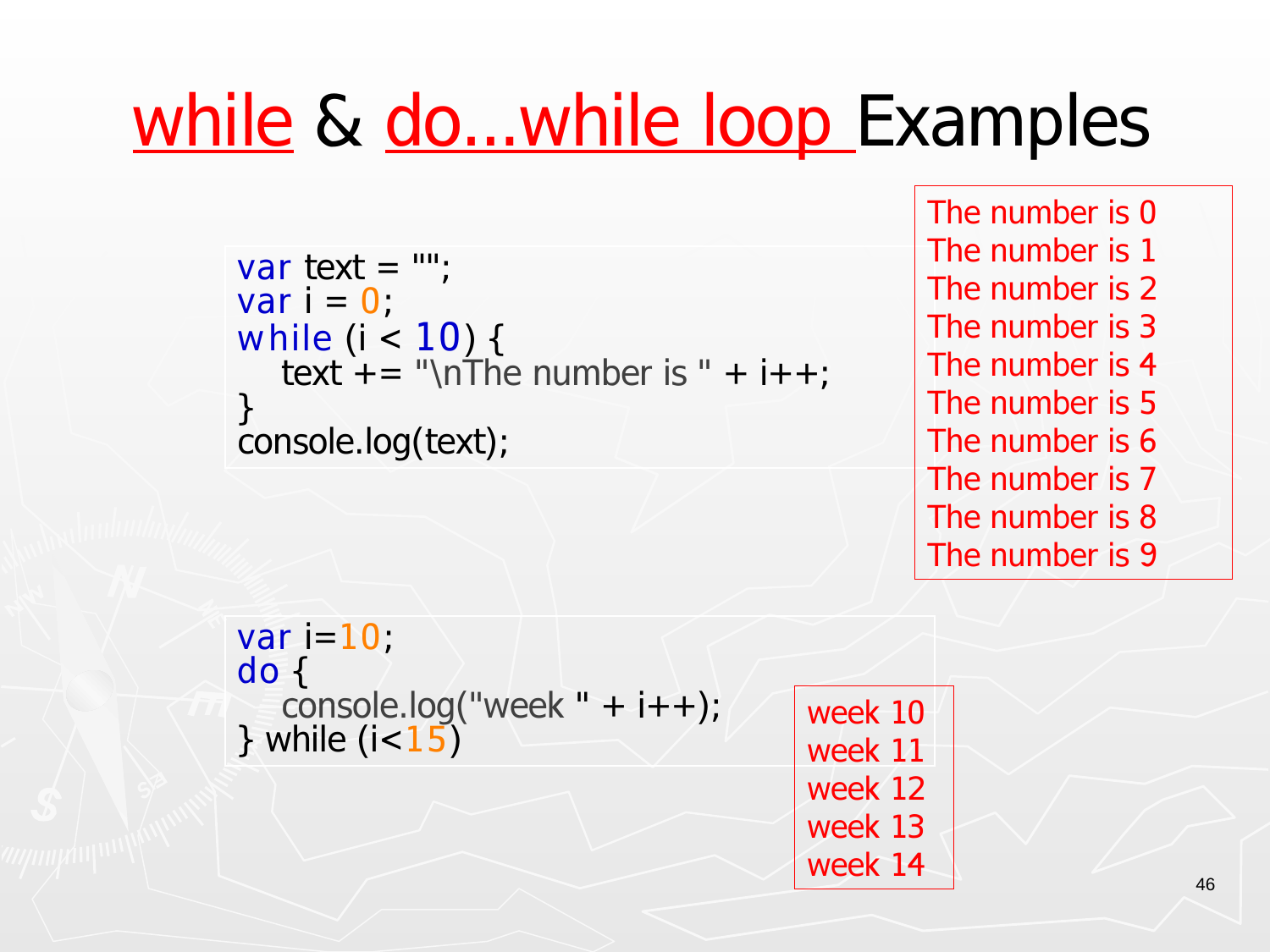

# while & do…while loop Examples
The number is 0
The number is 1
The number is 2
The number is 3
The number is 4
The number is 5
The number is 6
The number is 7
The number is 8
The number is 9
| var text = ""; var i = 0; while (i < 10) { text += "\nThe number is " + i++; } console.log(text); |
| --- |
| var i=10; do { console.log("week " + i++); } while (i<15) |
| --- |
week 10
week 11
week 12
week 13
week 14
46